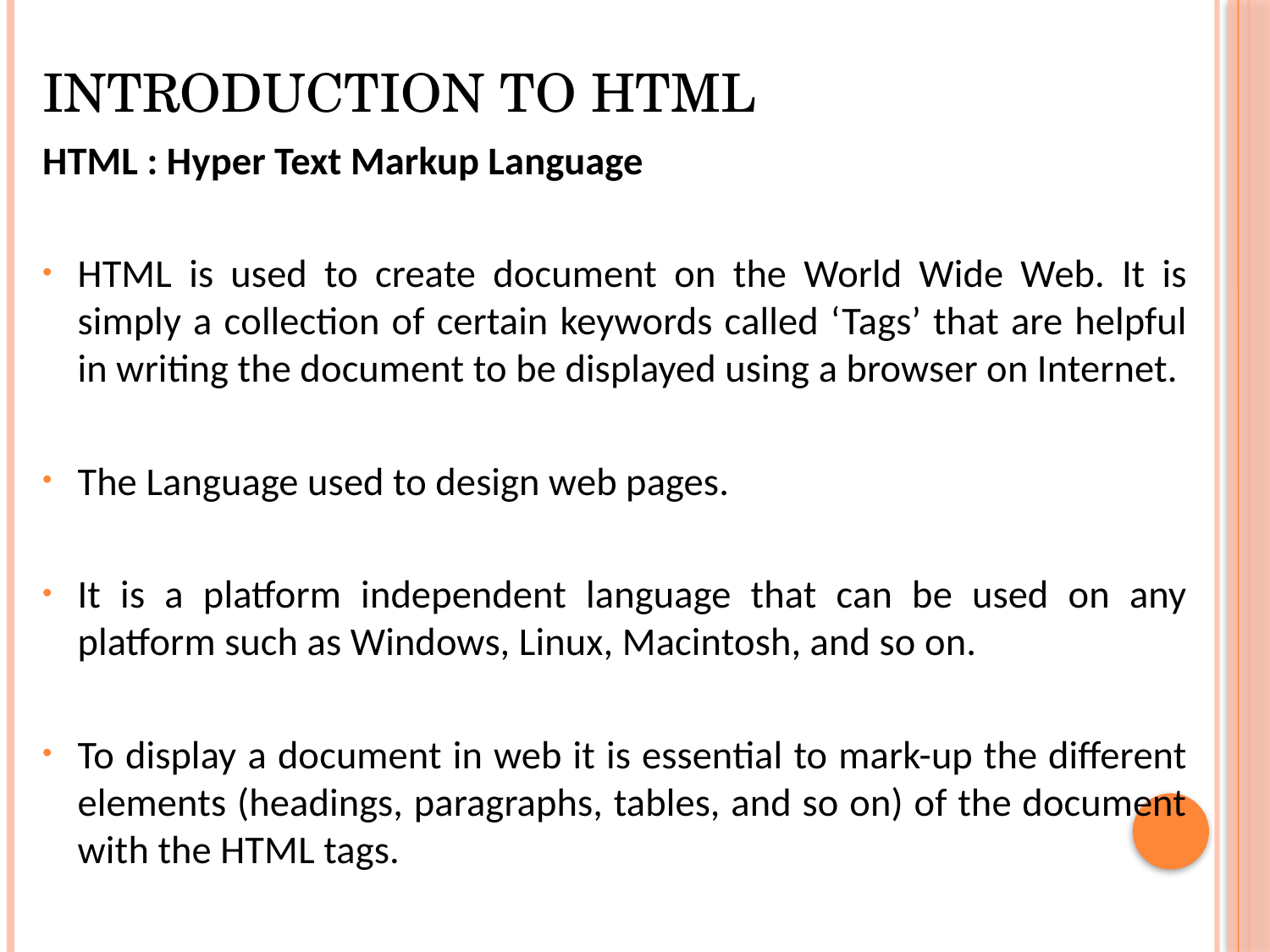

# Introduction to HTML
HTML : Hyper Text Markup Language

HTML is used to create document on the World Wide Web. It is simply a collection of certain keywords called ‘Tags’ that are helpful in writing the document to be displayed using a browser on Internet.

The Language used to design web pages.

It is a platform independent language that can be used on any platform such as Windows, Linux, Macintosh, and so on.

To display a document in web it is essential to mark-up the different elements (headings, paragraphs, tables, and so on) of the document with the HTML tags.